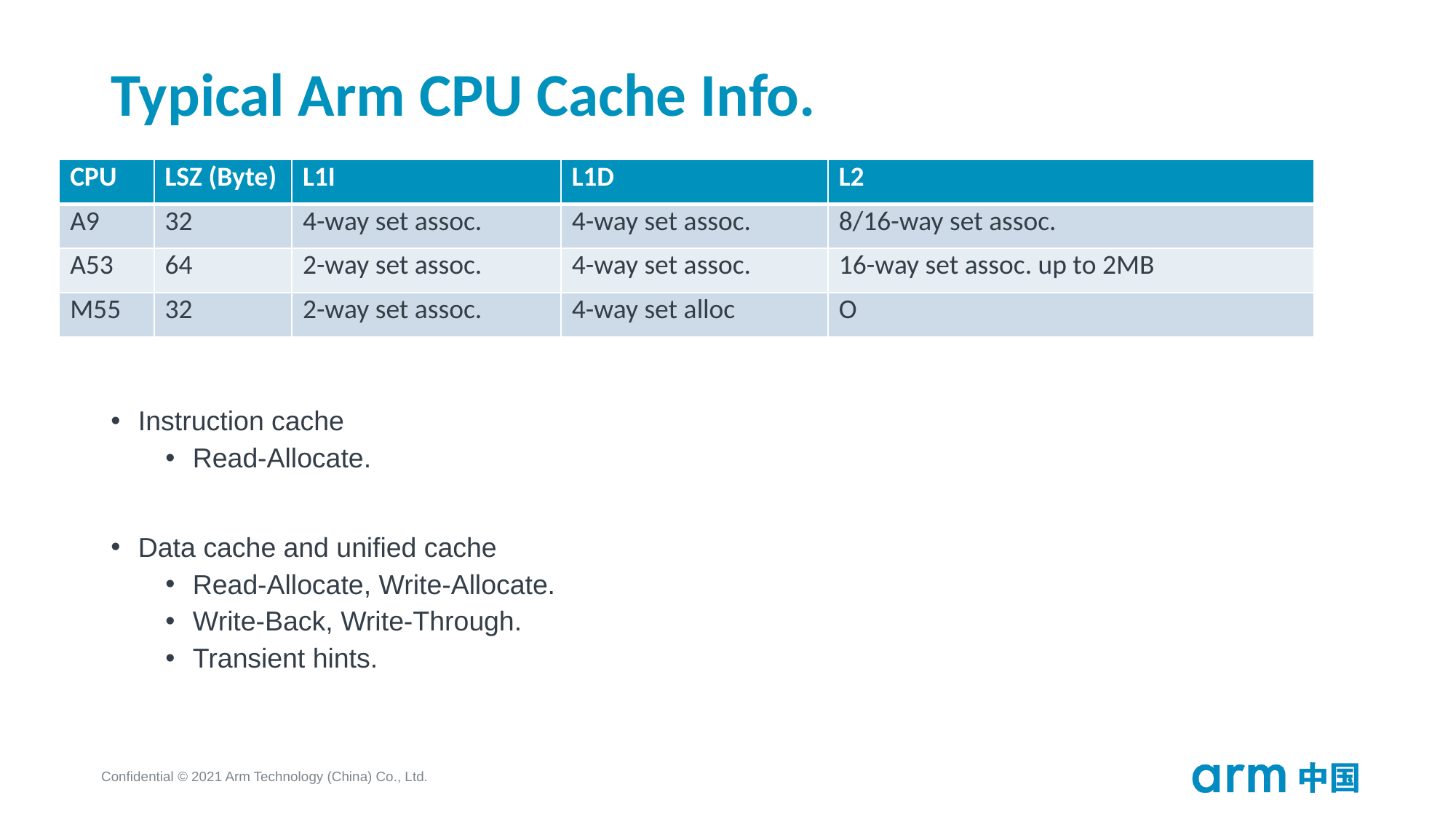

# Typical Arm CPU Cache Info.
| CPU | LSZ (Byte) | L1I | L1D | L2 |
| --- | --- | --- | --- | --- |
| A9 | 32 | 4-way set assoc. | 4-way set assoc. | 8/16-way set assoc. |
| A53 | 64 | 2-way set assoc. | 4-way set assoc. | 16-way set assoc. up to 2MB |
| M55 | 32 | 2-way set assoc. | 4-way set alloc | O |
Instruction cache
Read-Allocate.

Data cache and unified cache
Read-Allocate, Write-Allocate.
Write-Back, Write-Through.
Transient hints.